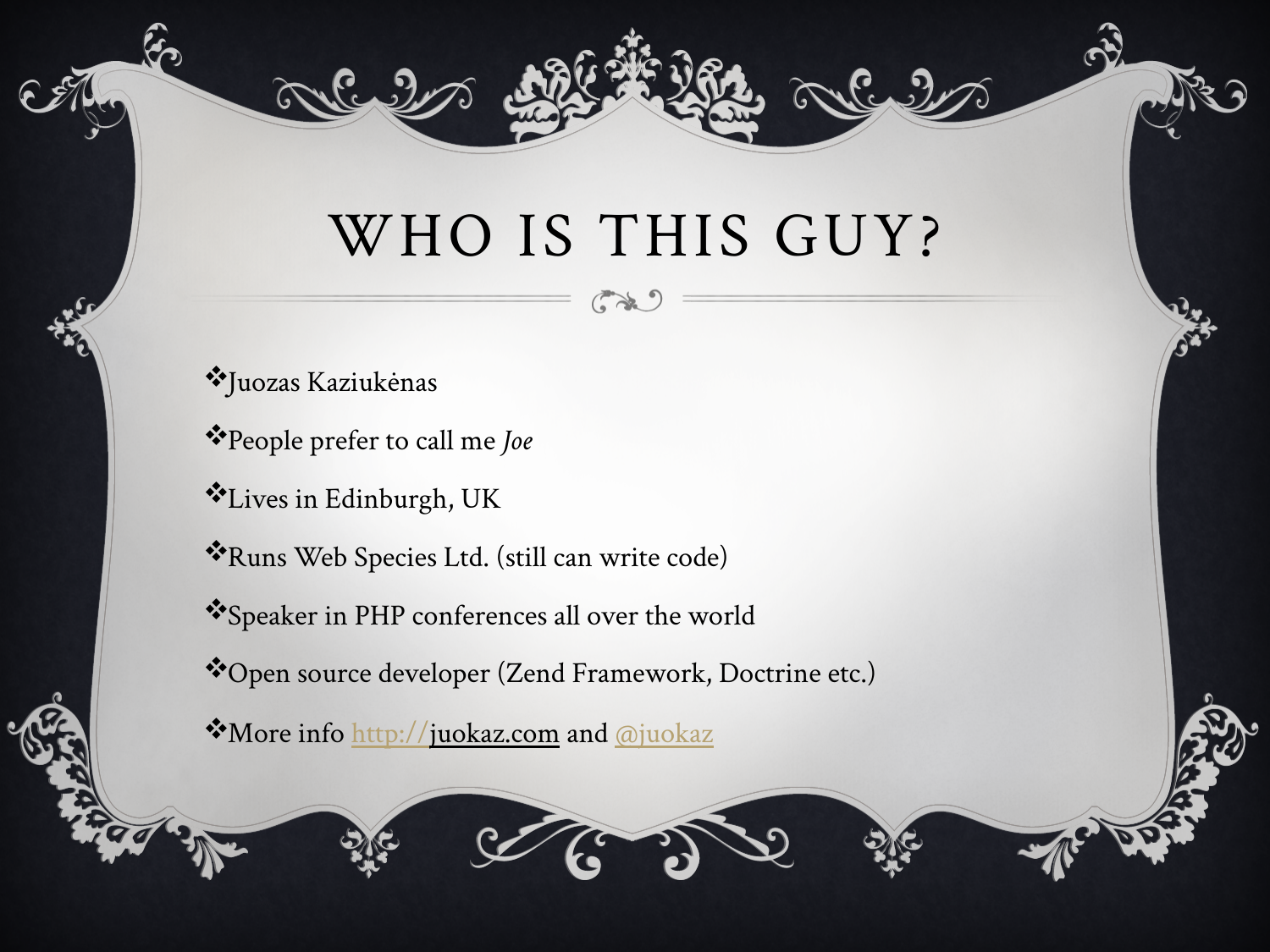

# Who is this guy?
Juozas Kaziukėnas
People prefer to call me Joe
Lives in Edinburgh, UK
Runs Web Species Ltd. (still can write code)
Speaker in PHP conferences all over the world
Open source developer (Zend Framework, Doctrine etc.)
More info http://juokaz.com and @juokaz